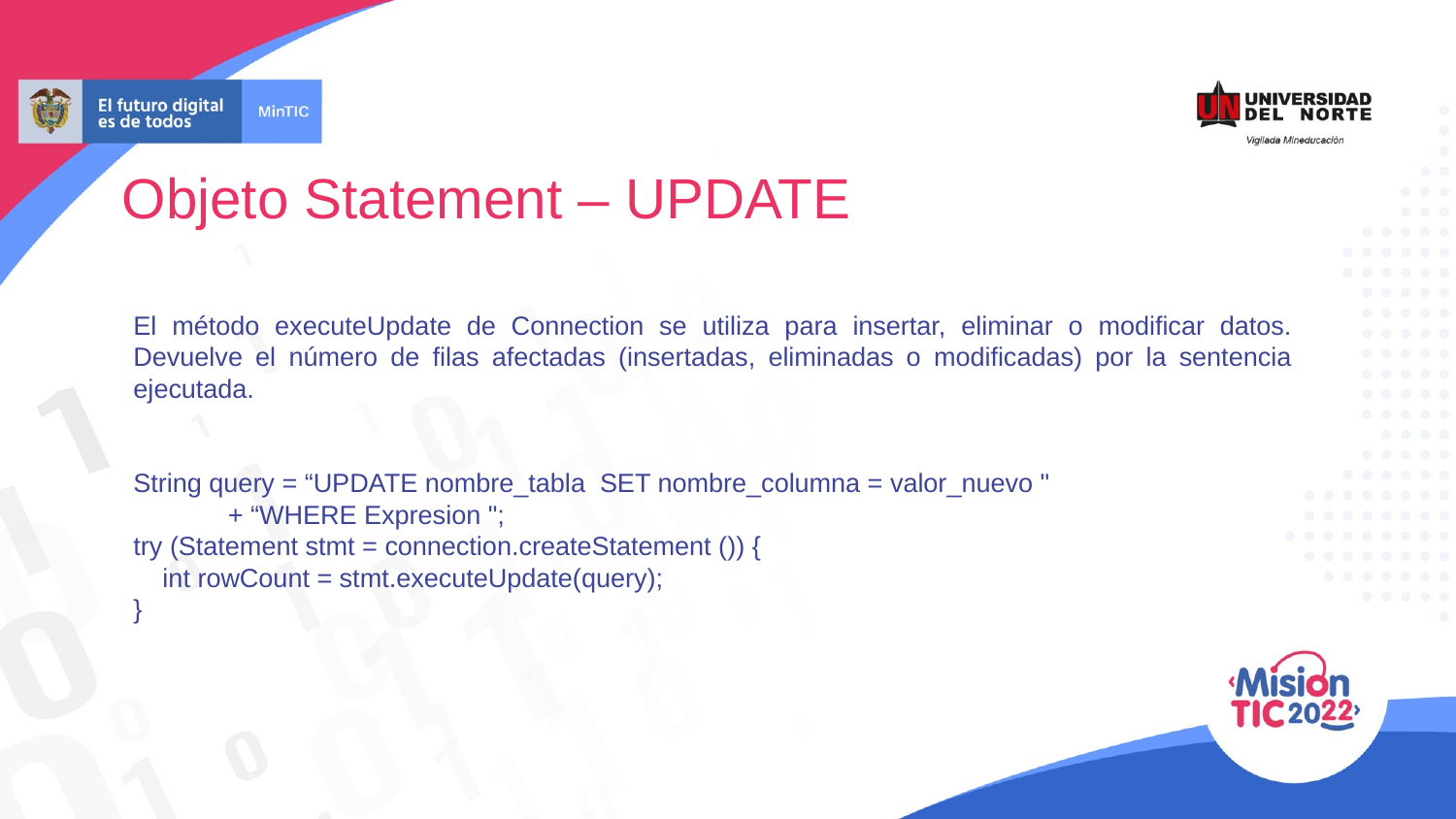

Objeto Statement – UPDATE
El método executeUpdate de Connection se utiliza para insertar, eliminar o modificar datos. Devuelve el número de filas afectadas (insertadas, eliminadas o modificadas) por la sentencia ejecutada.

String query = “UPDATE nombre_tabla  SET nombre_columna = valor_nuevo "
             + “WHERE Expresion ";
try (Statement stmt = connection.createStatement ()) {
    int rowCount = stmt.executeUpdate(query);
}